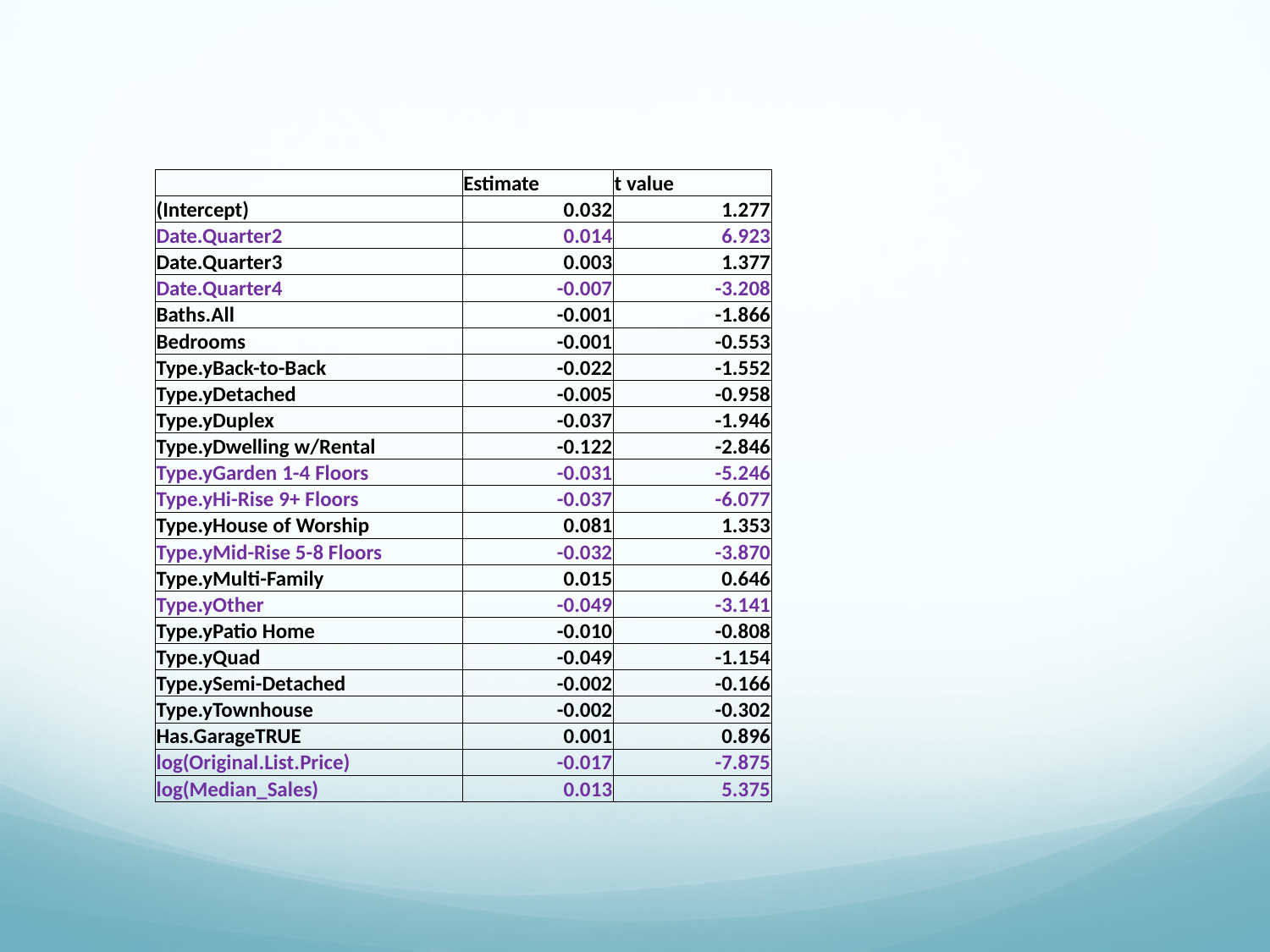

|  | Estimate | t value |
| --- | --- | --- |
| (Intercept) | 0.032 | 1.277 |
| Date.Quarter2 | 0.014 | 6.923 |
| Date.Quarter3 | 0.003 | 1.377 |
| Date.Quarter4 | -0.007 | -3.208 |
| Baths.All | -0.001 | -1.866 |
| Bedrooms | -0.001 | -0.553 |
| Type.yBack-to-Back | -0.022 | -1.552 |
| Type.yDetached | -0.005 | -0.958 |
| Type.yDuplex | -0.037 | -1.946 |
| Type.yDwelling w/Rental | -0.122 | -2.846 |
| Type.yGarden 1-4 Floors | -0.031 | -5.246 |
| Type.yHi-Rise 9+ Floors | -0.037 | -6.077 |
| Type.yHouse of Worship | 0.081 | 1.353 |
| Type.yMid-Rise 5-8 Floors | -0.032 | -3.870 |
| Type.yMulti-Family | 0.015 | 0.646 |
| Type.yOther | -0.049 | -3.141 |
| Type.yPatio Home | -0.010 | -0.808 |
| Type.yQuad | -0.049 | -1.154 |
| Type.ySemi-Detached | -0.002 | -0.166 |
| Type.yTownhouse | -0.002 | -0.302 |
| Has.GarageTRUE | 0.001 | 0.896 |
| log(Original.List.Price) | -0.017 | -7.875 |
| log(Median\_Sales) | 0.013 | 5.375 |